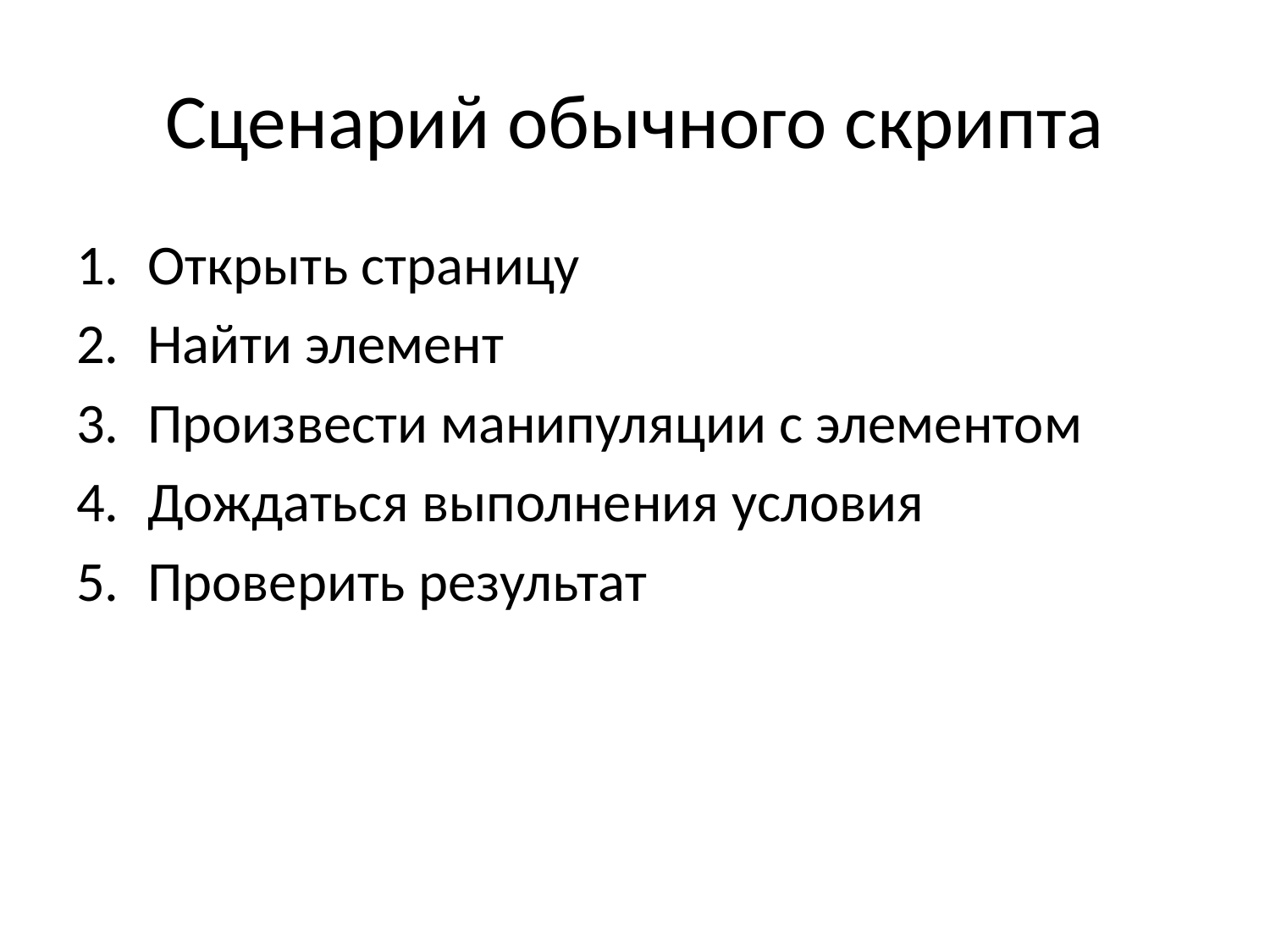

# Сценарий обычного скрипта
Открыть страницу
Найти элемент
Произвести манипуляции с элементом
Дождаться выполнения условия
Проверить результат